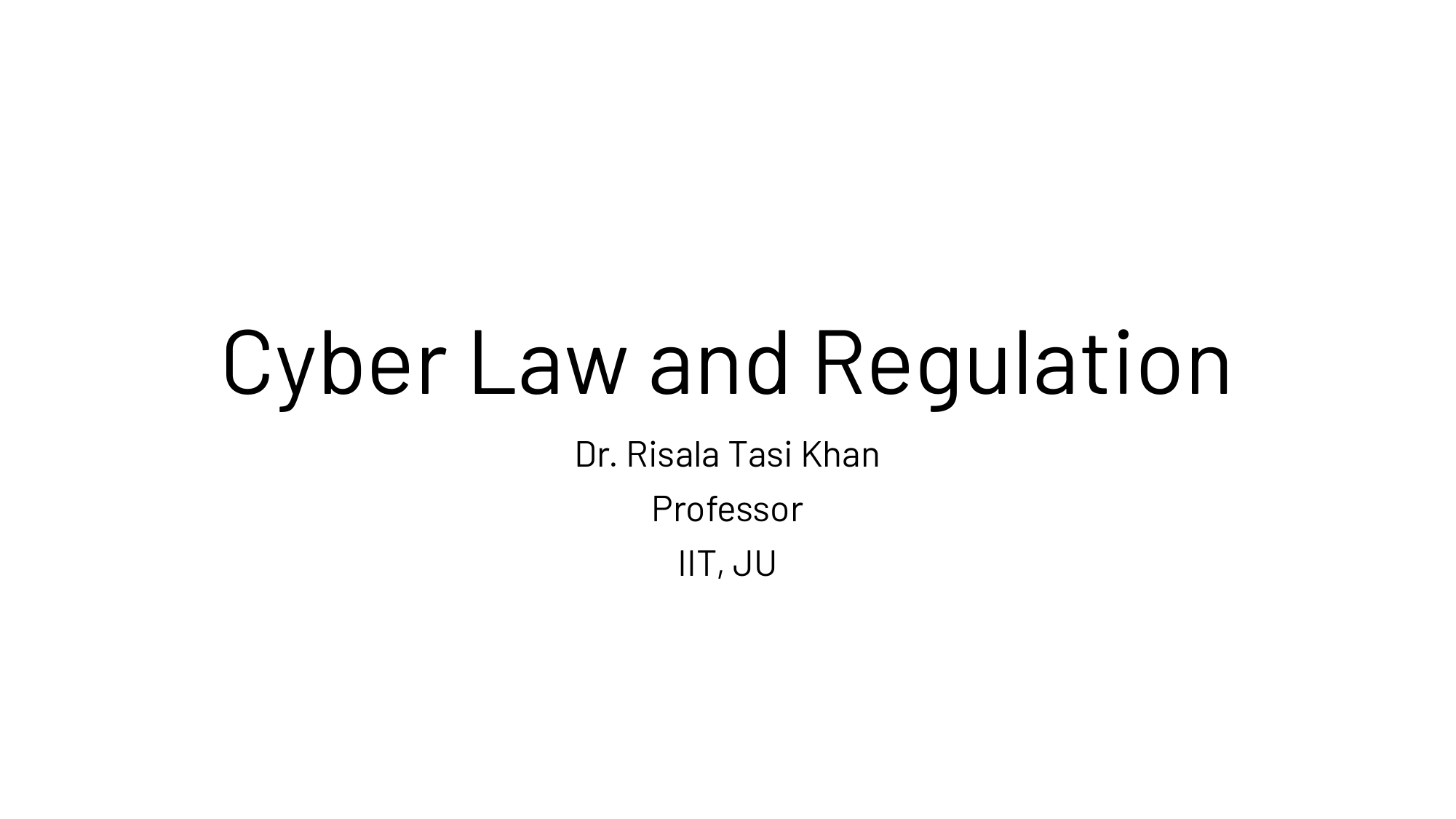

# Cyber Law and Regulation
Dr. Risala Tasi Khan
Professor
IIT, JU